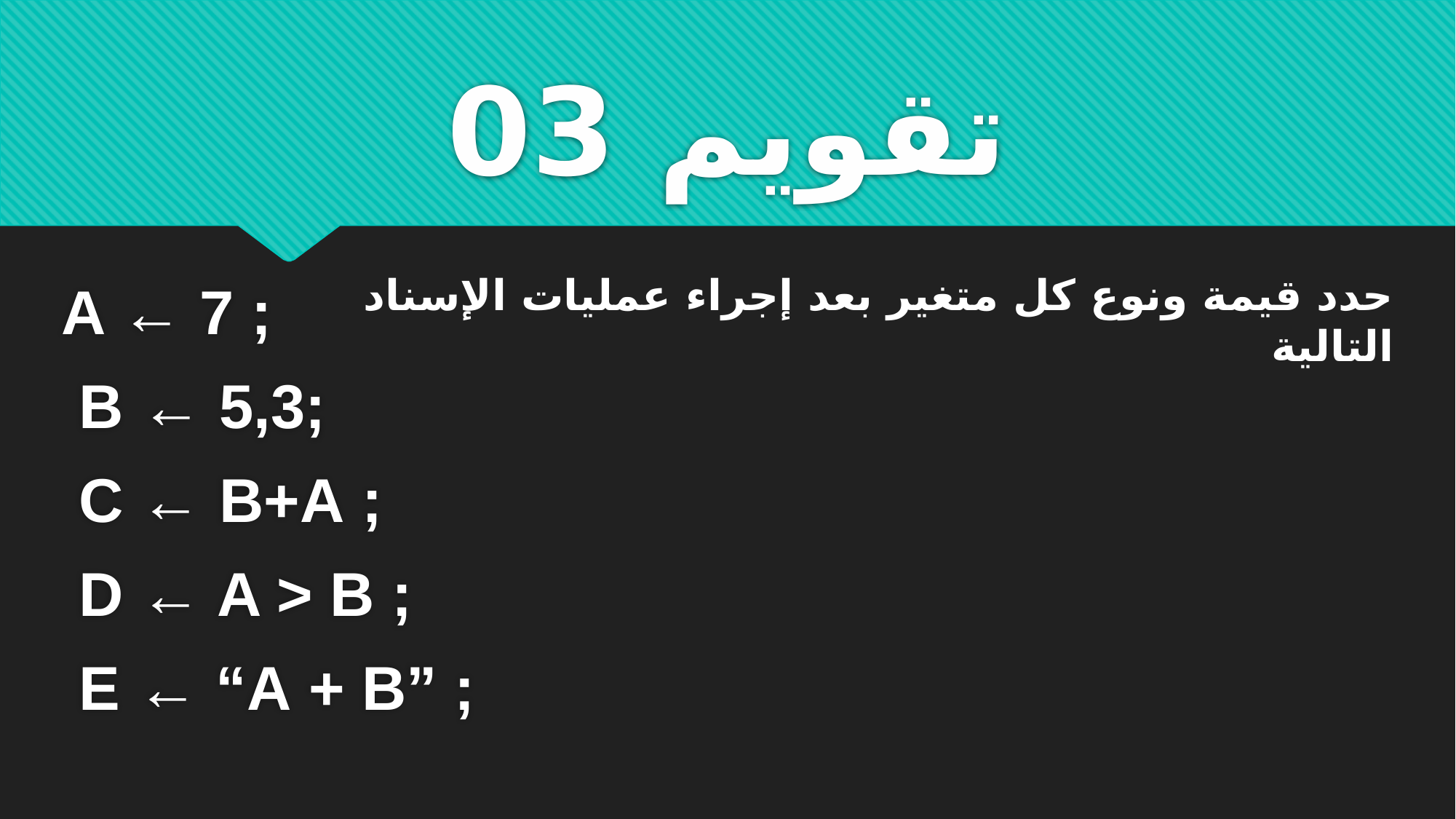

# تقويم 03
A ← 7 ;
 B ← 5,3;
 C ← B+A ;
 D ← A > B ;
 E ← “A + B” ;
حدد قيمة ونوع كل متغير بعد إجراء عمليات الإسناد التالية